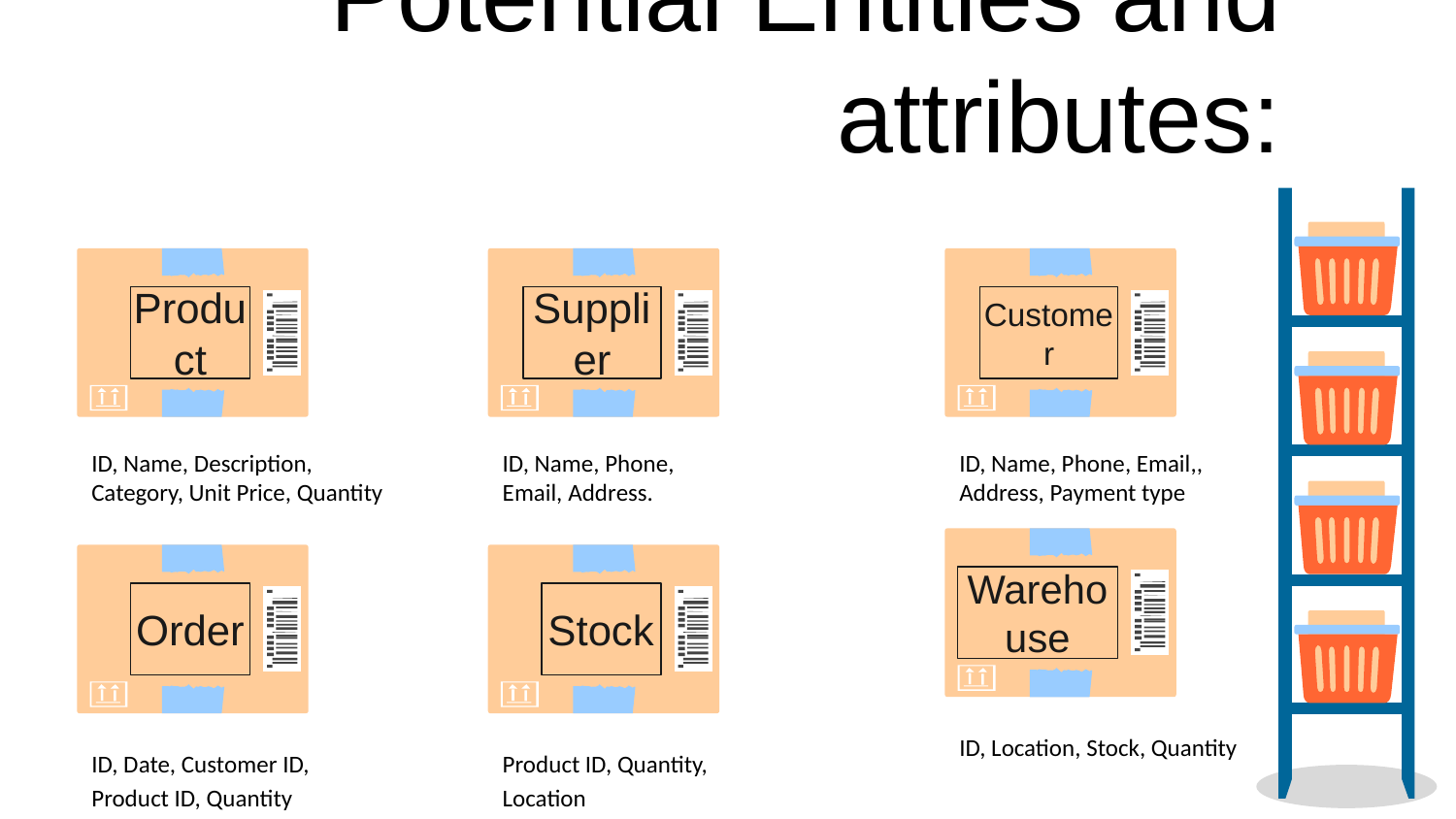

# Potential Entities and attributes:

Supplier
Customer
Product
ID, Name, Description, Category, Unit Price, Quantity
ID, Name, Phone, Email, Address.
ID, Name, Phone, Email,, Address, Payment type

Warehouse
Order
Stock
ID, Location, Stock, Quantity
ID, Date, Customer ID, Product ID, Quantity
Product ID, Quantity, Location